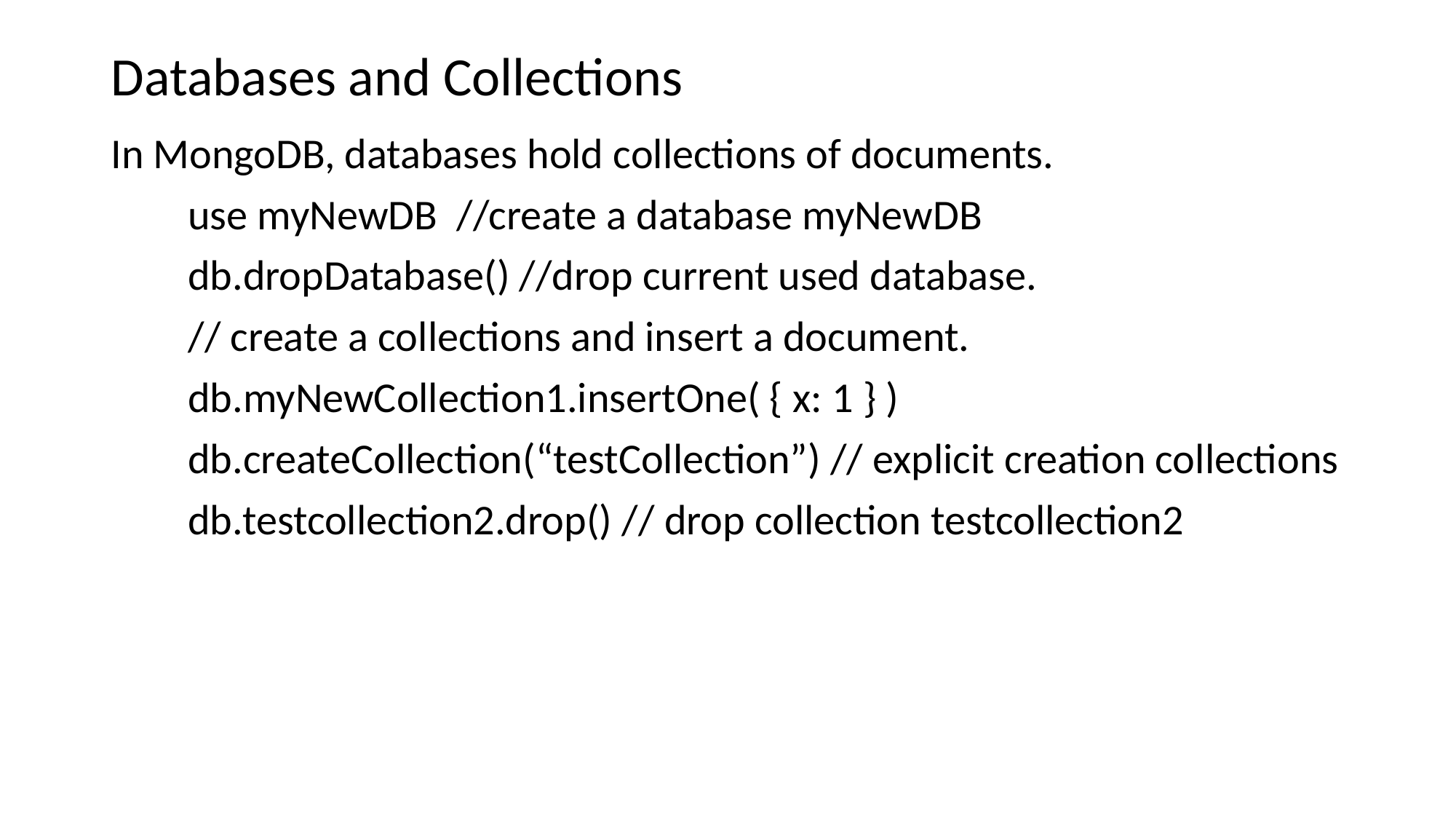

# Databases and Collections
In MongoDB, databases hold collections of documents.
        use myNewDB  //create a database myNewDB
        db.dropDatabase() //drop current used database.
        // create a collections and insert a document.
        db.myNewCollection1.insertOne( { x: 1 } )
        db.createCollection(“testCollection”) // explicit creation collections
        db.testcollection2.drop() // drop collection testcollection2